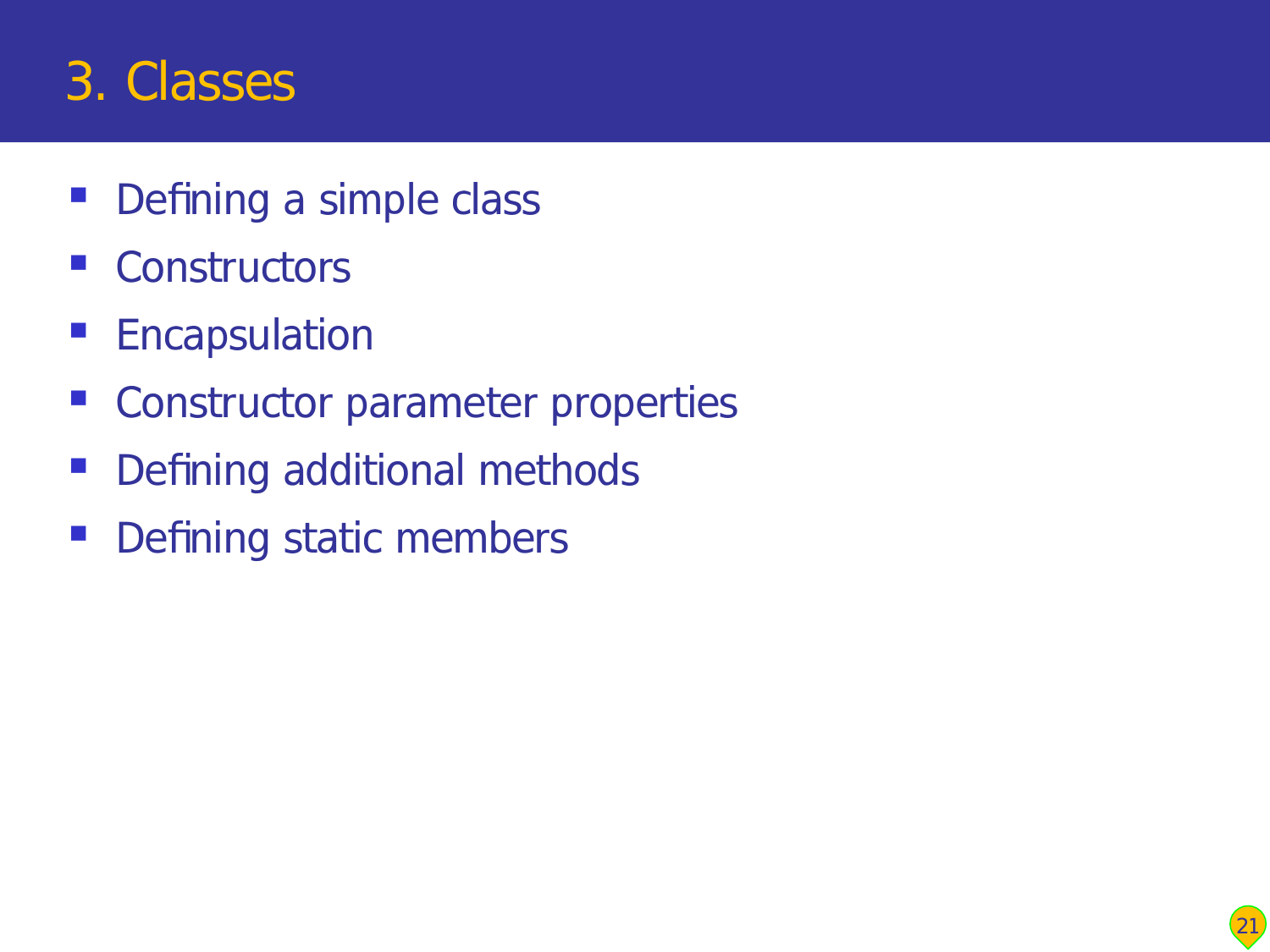

# 3. Classes
Defining a simple class
Constructors
Encapsulation
Constructor parameter properties
Defining additional methods
Defining static members

21